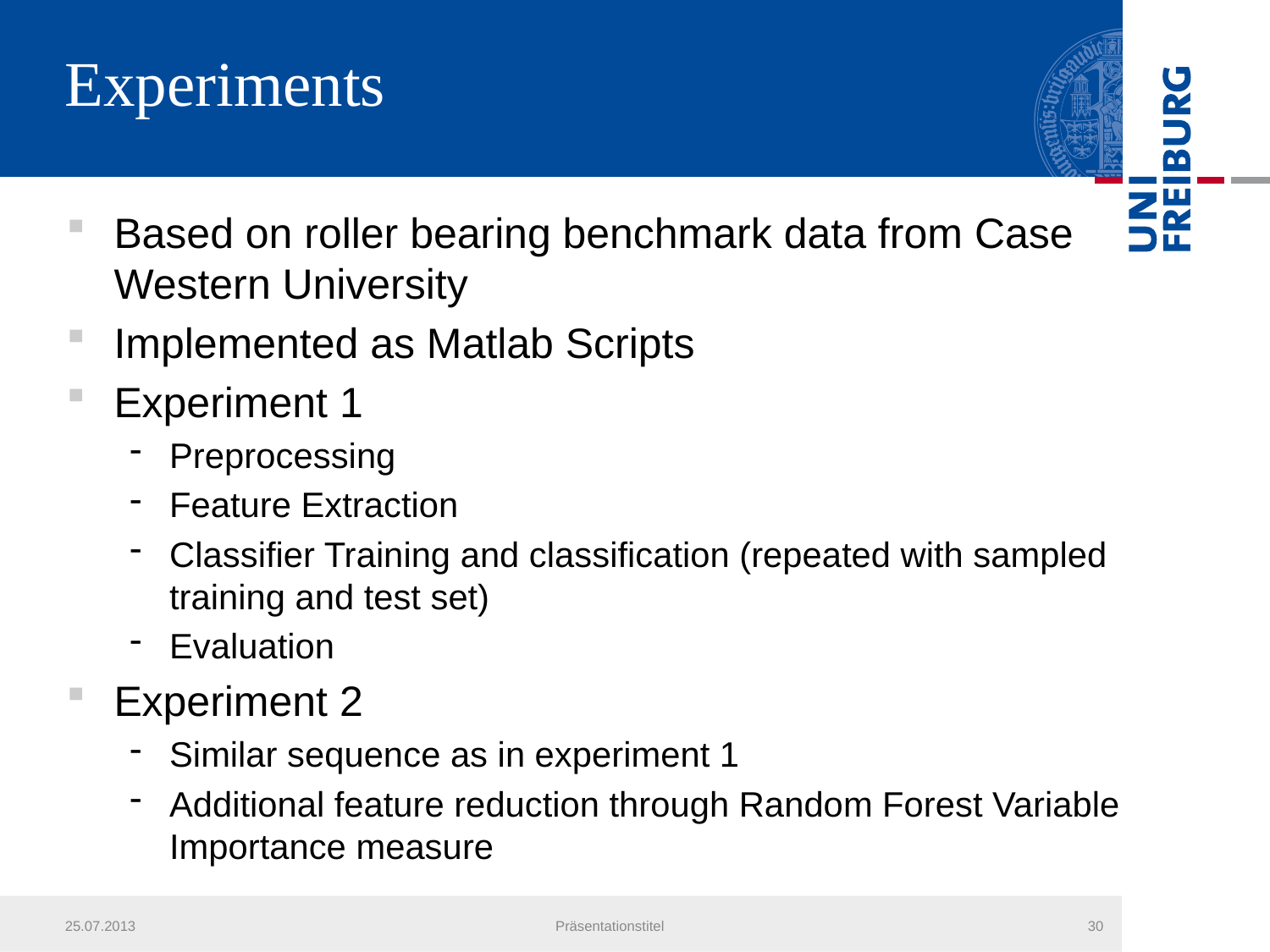

# Experiments
Based on roller bearing benchmark data from Case Western University
Implemented as Matlab Scripts
Experiment 1
Preprocessing
Feature Extraction
Classifier Training and classification (repeated with sampled training and test set)
Evaluation
Experiment 2
Similar sequence as in experiment 1
Additional feature reduction through Random Forest Variable Importance measure

25.07.2013
Präsentationstitel
30